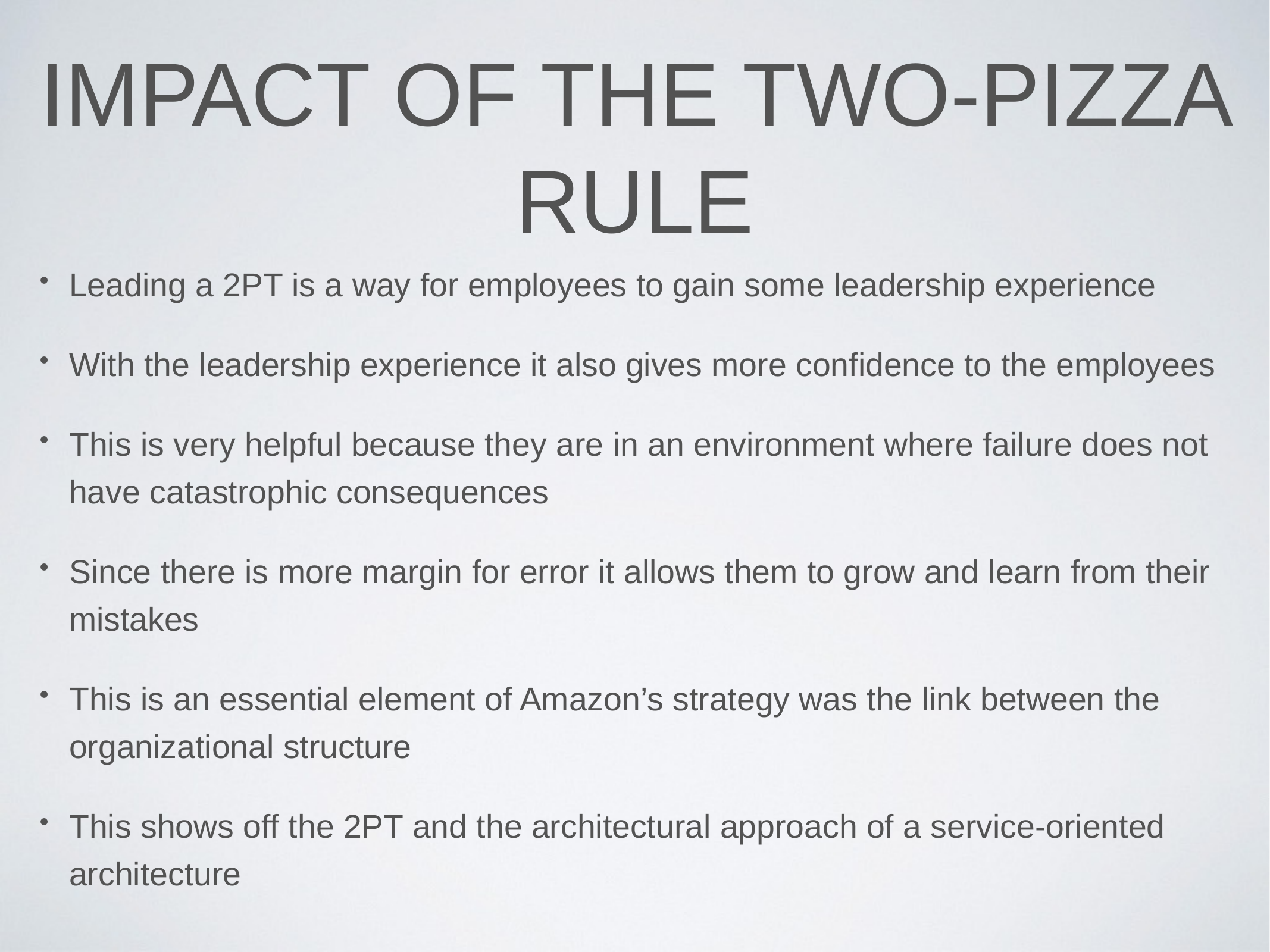

# Impact of the two-PIZZA RULE
Leading a 2PT is a way for employees to gain some leadership experience
With the leadership experience it also gives more confidence to the employees
This is very helpful because they are in an environment where failure does not have catastrophic consequences
Since there is more margin for error it allows them to grow and learn from their mistakes
This is an essential element of Amazon’s strategy was the link between the organizational structure
This shows off the 2PT and the architectural approach of a service-oriented architecture